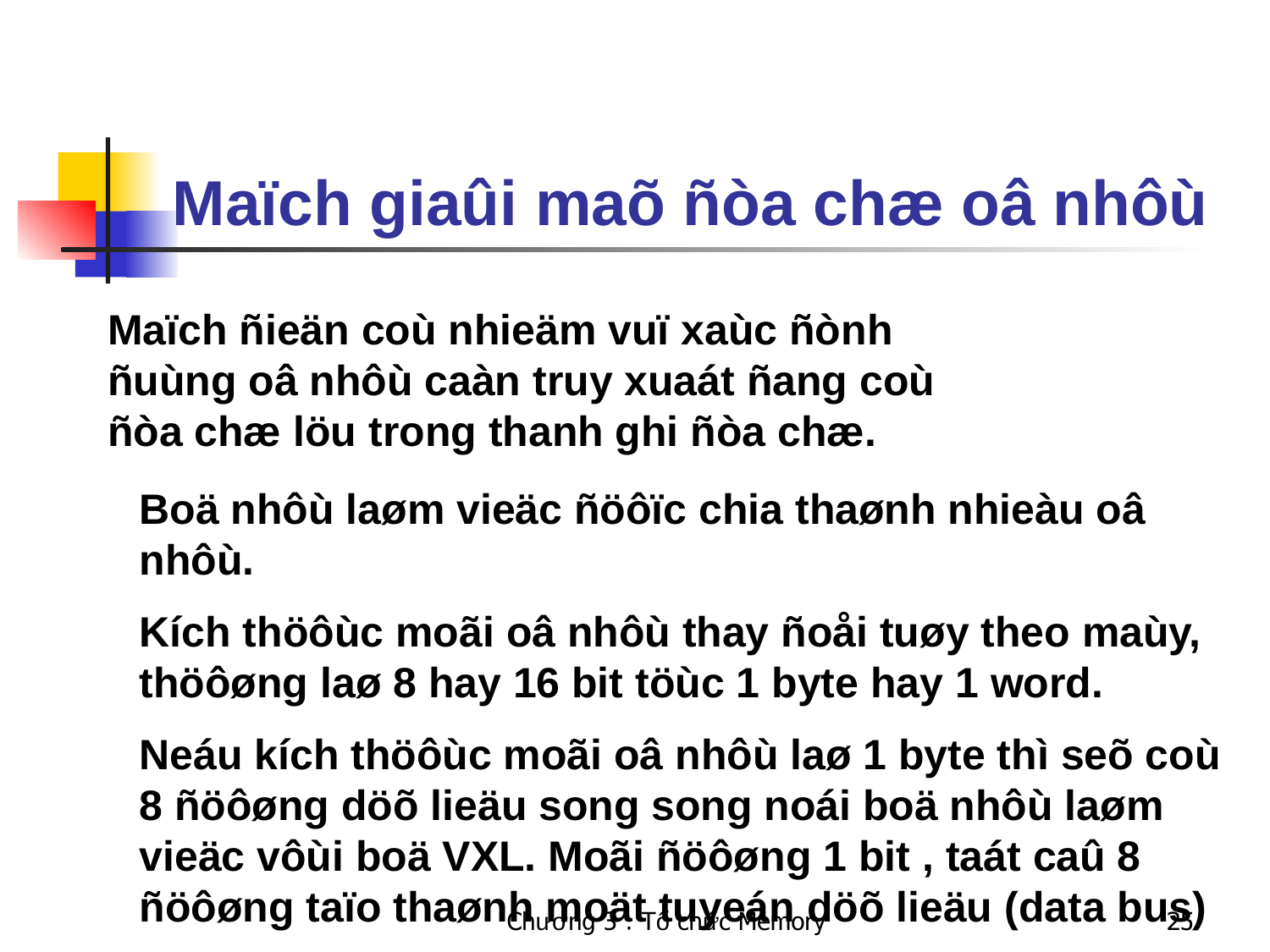

# Maïch giaûi maõ ñòa chæ oâ nhôù
Maïch ñieän coù nhieäm vuï xaùc ñònh ñuùng oâ nhôù caàn truy xuaát ñang coù ñòa chæ löu trong thanh ghi ñòa chæ.
Boä nhôù laøm vieäc ñöôïc chia thaønh nhieàu oâ nhôù.
Kích thöôùc moãi oâ nhôù thay ñoåi tuøy theo maùy, thöôøng laø 8 hay 16 bit töùc 1 byte hay 1 word.
Neáu kích thöôùc moãi oâ nhôù laø 1 byte thì seõ coù 8 ñöôøng döõ lieäu song song noái boä nhôù laøm vieäc vôùi boä VXL. Moãi ñöôøng 1 bit , taát caû 8  ñöôøng taïo thaønh moät tuyeán döõ lieäu (data bus)
Chương 3 : Tổ chức Memory
25